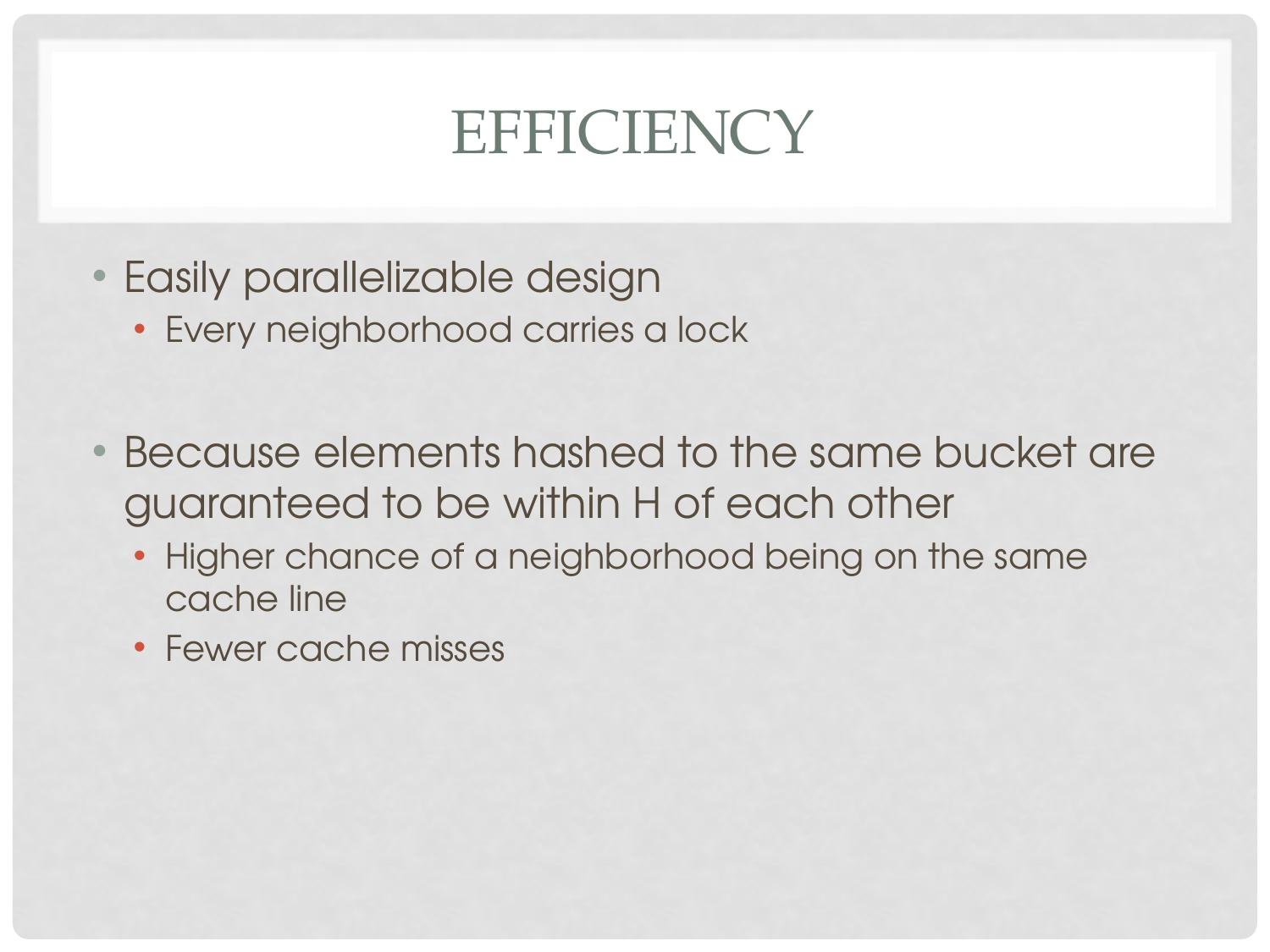

# Efficiency
Easily parallelizable design
Every neighborhood carries a lock

Because elements hashed to the same bucket are guaranteed to be within H of each other
Higher chance of a neighborhood being on the same cache line
Fewer cache misses